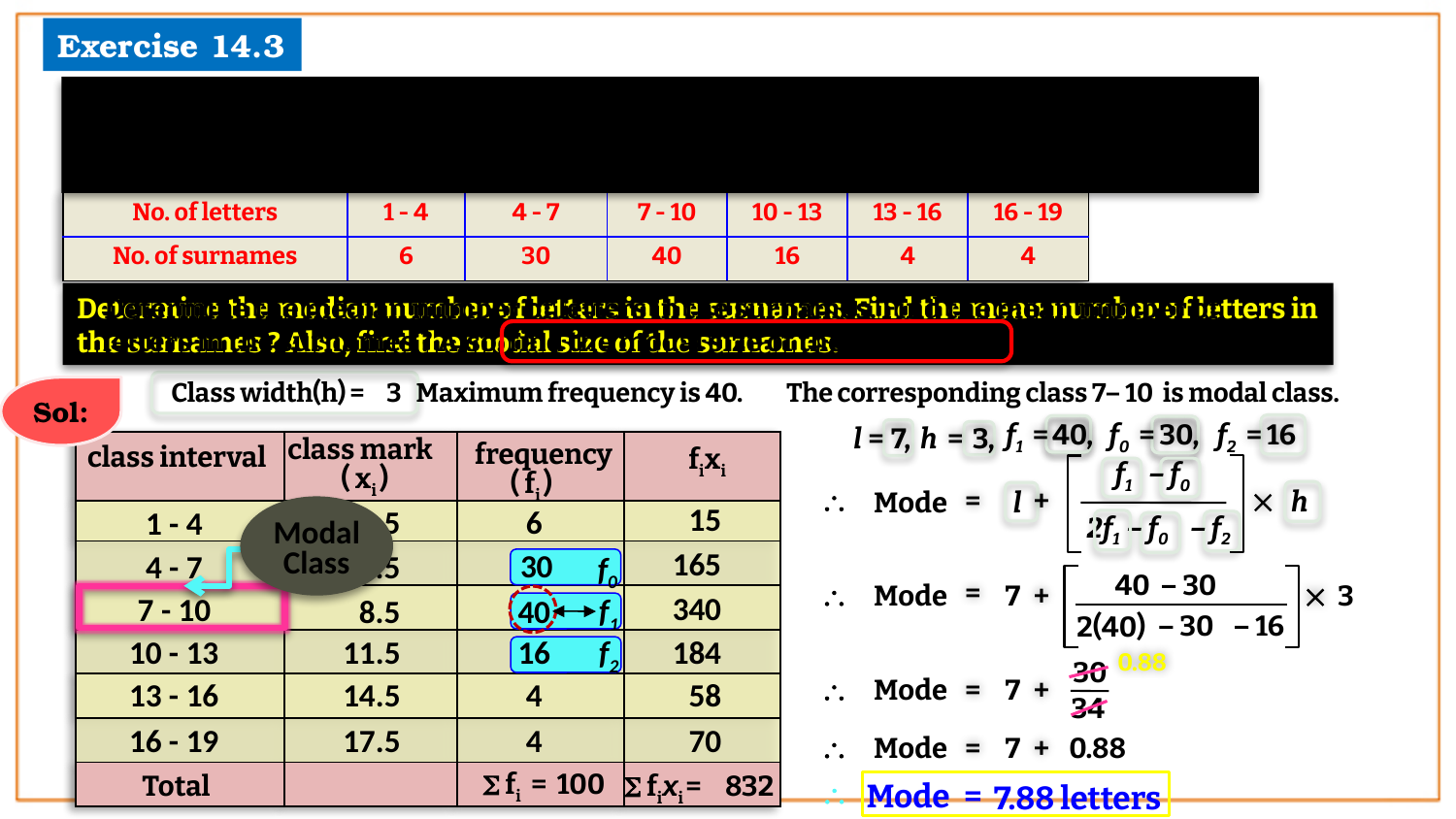

Exercise 14.3 – Q.6
HOMEWORK
Exercise 14.3
Q.6. 100 surnames were randomly picked up from a local telephone directory
        and the frequency distribution of the number of letters in the English
        alphabets in the surnames was obtained as follows :
| No. of letters | 1 - 4 | 4 - 7 | 7 - 10 | 10 - 13 | 13 - 16 | 16 - 19 |
| --- | --- | --- | --- | --- | --- | --- |
| No. of surnames | 6 | 30 | 40 | 16 | 4 | 4 |
Determine the median number of letters in the surnames. Find the mean number of letters in the surnames ? Also, find the modal size of the surnames.
Determine the median number of letters in the surnames. Find the mean number of
letters in the surnames ? Also, find the modal size of the surnames.

Class width(h) =
3
Maximum frequency is 40.
The corresponding class 7– 10  is modal class.

Sol:
f1
=
40,
f0
=
30,
f2
=
16
l
=
 7,
h
=
3,

class mark
frequency
class interval
|  |  |  |  |
| --- | --- | --- | --- |
|  |  |  |  |
|  |  |  |  |
|  |  |  |  |
|  |  |  |  |
|  |  |  |  |
|  |  |  |  |
|  |  |  |  |
 fixi
f1
– f0
( xi )

( fi )
∴
=
+
×
h
Mode
l

15
6
2.5
1 - 4

Modal
Class
2f1
– f0
– f2

165
30
4 - 7
5.5
 f0

40
– 30

=
∴
Mode
7
+
×
3
340
7 - 10
 f1
40
8.5

2(40)
– 30
– 16
10 - 13
11.5
16
 f2
184

0.88
30
∴
Mode
=
7
+
13 - 16
14.5
4
58
34
16 - 19
17.5
4
70
∴
Mode
=
7
+
0.88
Σ fi  =
100
832
Total
Σ fixi =
∴
Mode
=
7.88 letters